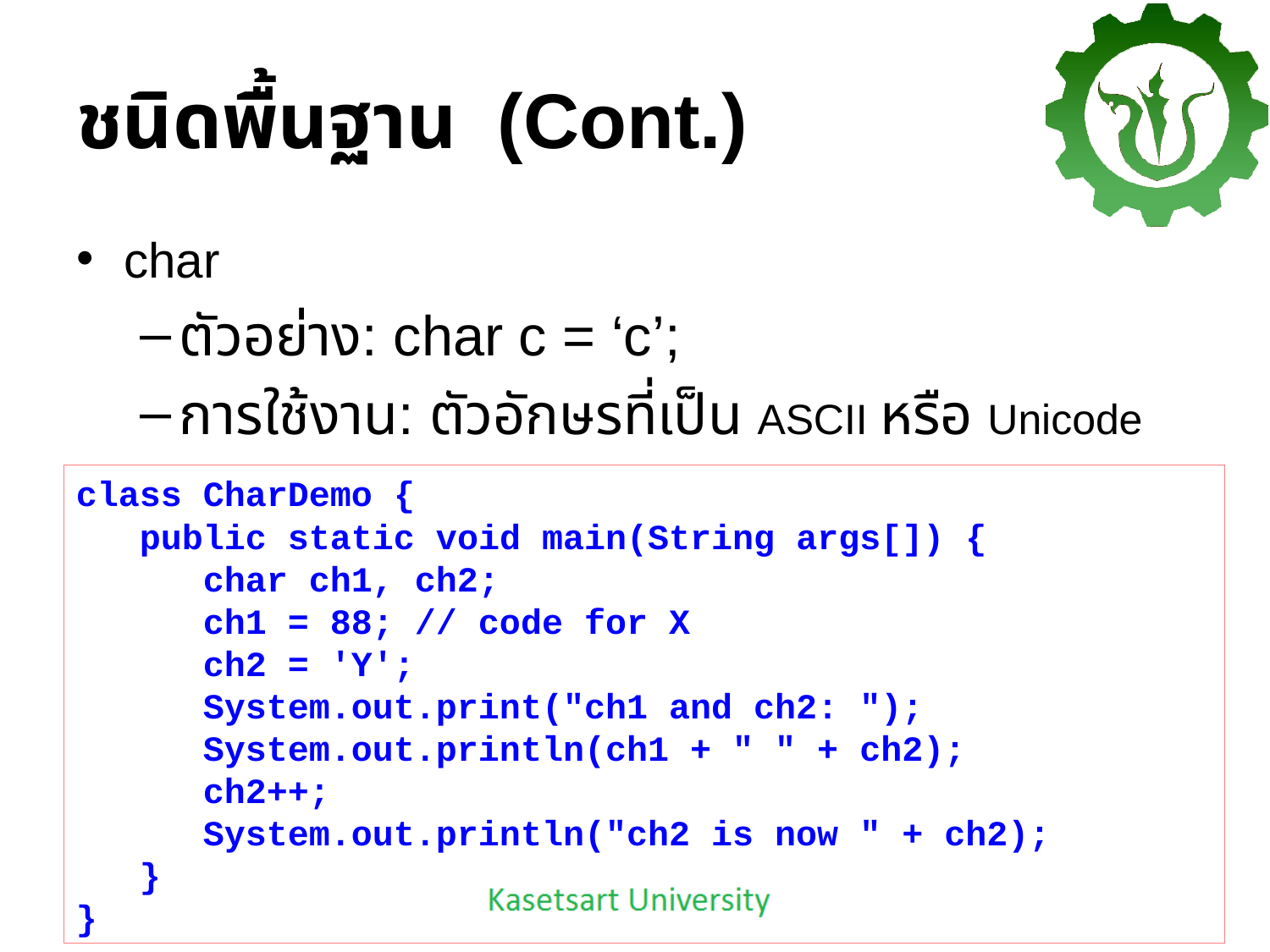

# ชนิดพื้นฐาน  (Cont.)
char
ตัวอย่าง: char c = ‘c’;
การใช้งาน: ตัวอักษรที่เป็น ASCII หรือ Unicode

class CharDemo {
   public static void main(String args[]) {
	char ch1, ch2;
	ch1 = 88; // code for X
	ch2 = 'Y';
	System.out.print("ch1 and ch2: ");
	System.out.println(ch1 + " " + ch2);
      ch2++;
      System.out.println("ch2 is now " + ch2);
   }
}